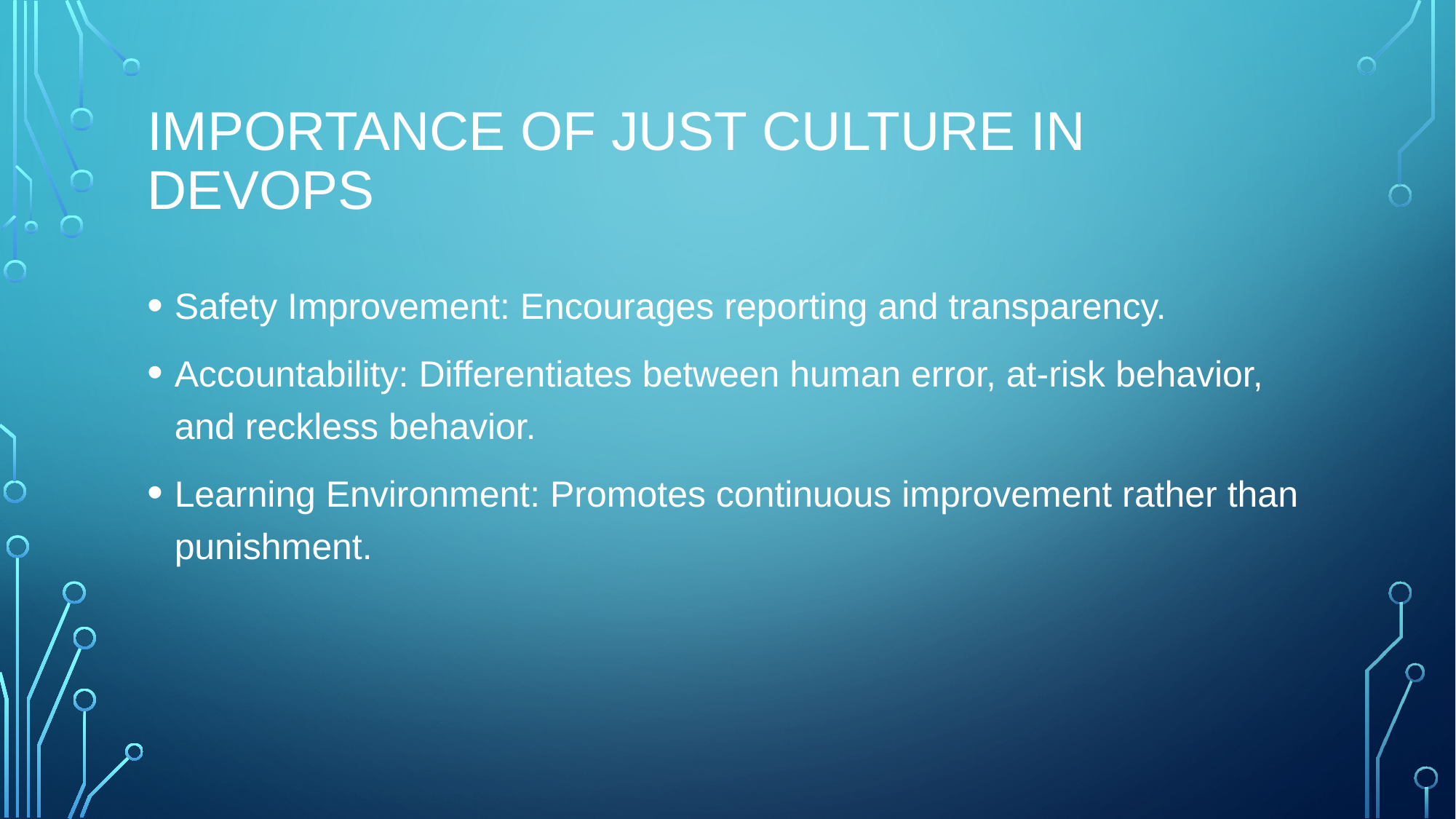

# Importance of Just Culture in DevOps
Safety Improvement: Encourages reporting and transparency.
Accountability: Differentiates between human error, at-risk behavior, and reckless behavior.
Learning Environment: Promotes continuous improvement rather than punishment.